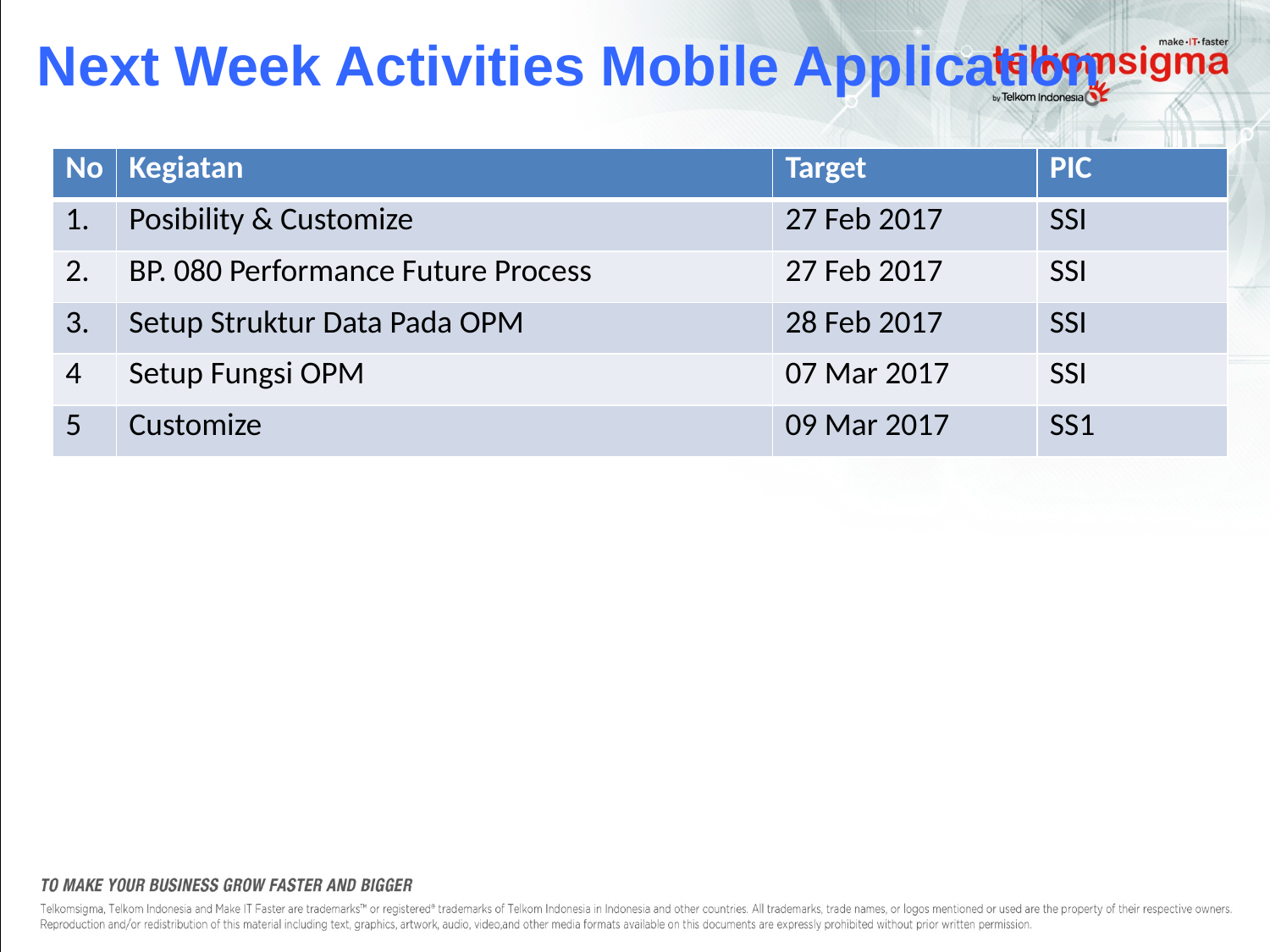

Next Week Activities Mobile Application
| No | Kegiatan | Target | PIC |
| --- | --- | --- | --- |
| 1. | Posibility & Customize | 27 Feb 2017 | SSI |
| 2. | BP. 080 Performance Future Process | 27 Feb 2017 | SSI |
| 3. | Setup Struktur Data Pada OPM | 28 Feb 2017 | SSI |
| 4 | Setup Fungsi OPM | 07 Mar 2017 | SSI |
| 5 | Customize | 09 Mar 2017 | SS1 |